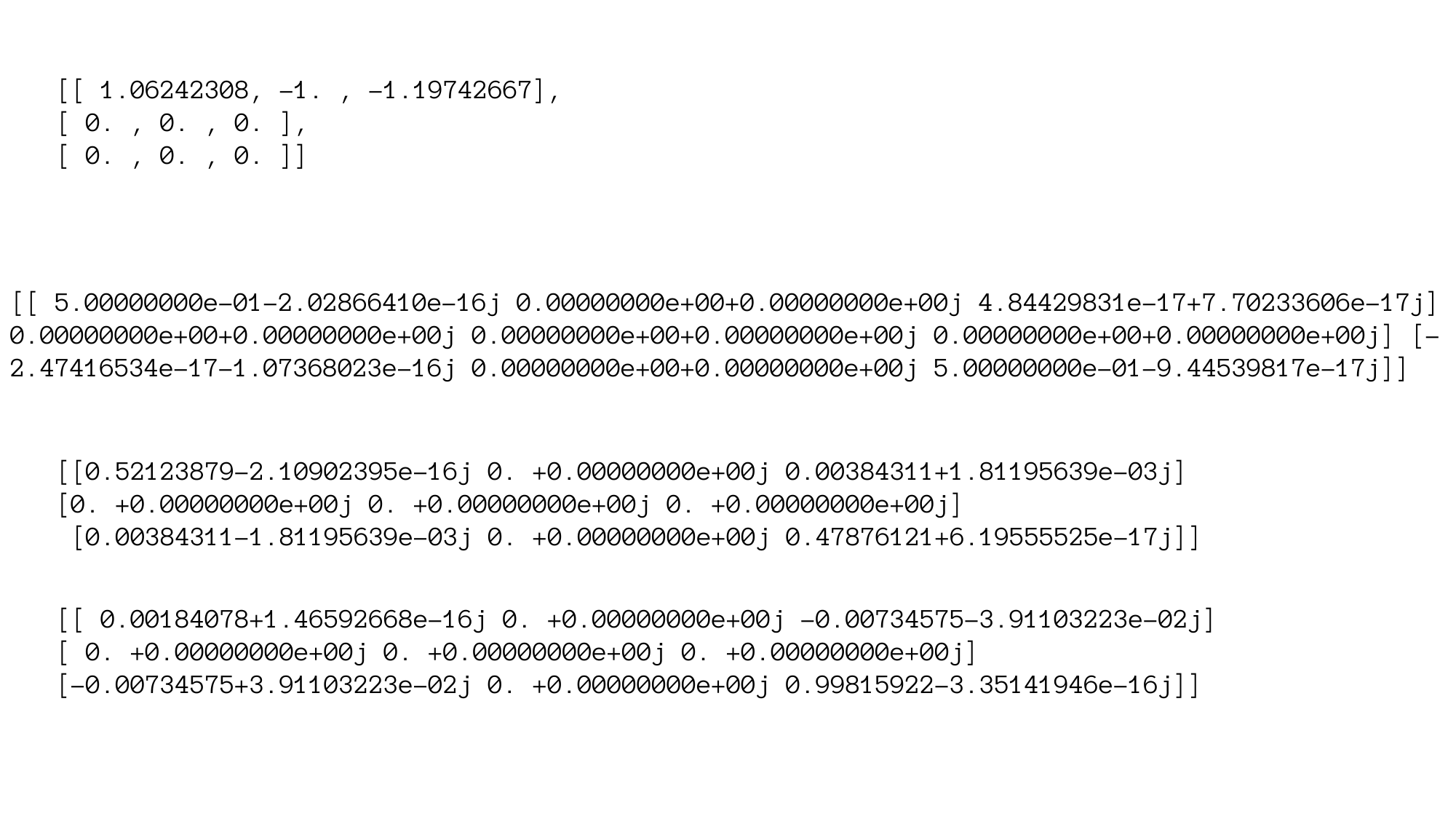

[[ 1.06242308, -1. , -1.19742667], [ 0. , 0. , 0. ],
[ 0. , 0. , 0. ]]
[[ 5.00000000e-01-2.02866410e-16j 0.00000000e+00+0.00000000e+00j 4.84429831e-17+7.70233606e-17j] [ 0.00000000e+00+0.00000000e+00j 0.00000000e+00+0.00000000e+00j 0.00000000e+00+0.00000000e+00j] [-2.47416534e-17-1.07368023e-16j 0.00000000e+00+0.00000000e+00j 5.00000000e-01-9.44539817e-17j]]
[[0.52123879-2.10902395e-16j 0. +0.00000000e+00j 0.00384311+1.81195639e-03j] [0. +0.00000000e+00j 0. +0.00000000e+00j 0. +0.00000000e+00j]
 [0.00384311-1.81195639e-03j 0. +0.00000000e+00j 0.47876121+6.19555525e-17j]]
[[ 0.00184078+1.46592668e-16j 0. +0.00000000e+00j -0.00734575-3.91103223e-02j] [ 0. +0.00000000e+00j 0. +0.00000000e+00j 0. +0.00000000e+00j]
[-0.00734575+3.91103223e-02j 0. +0.00000000e+00j 0.99815922-3.35141946e-16j]]